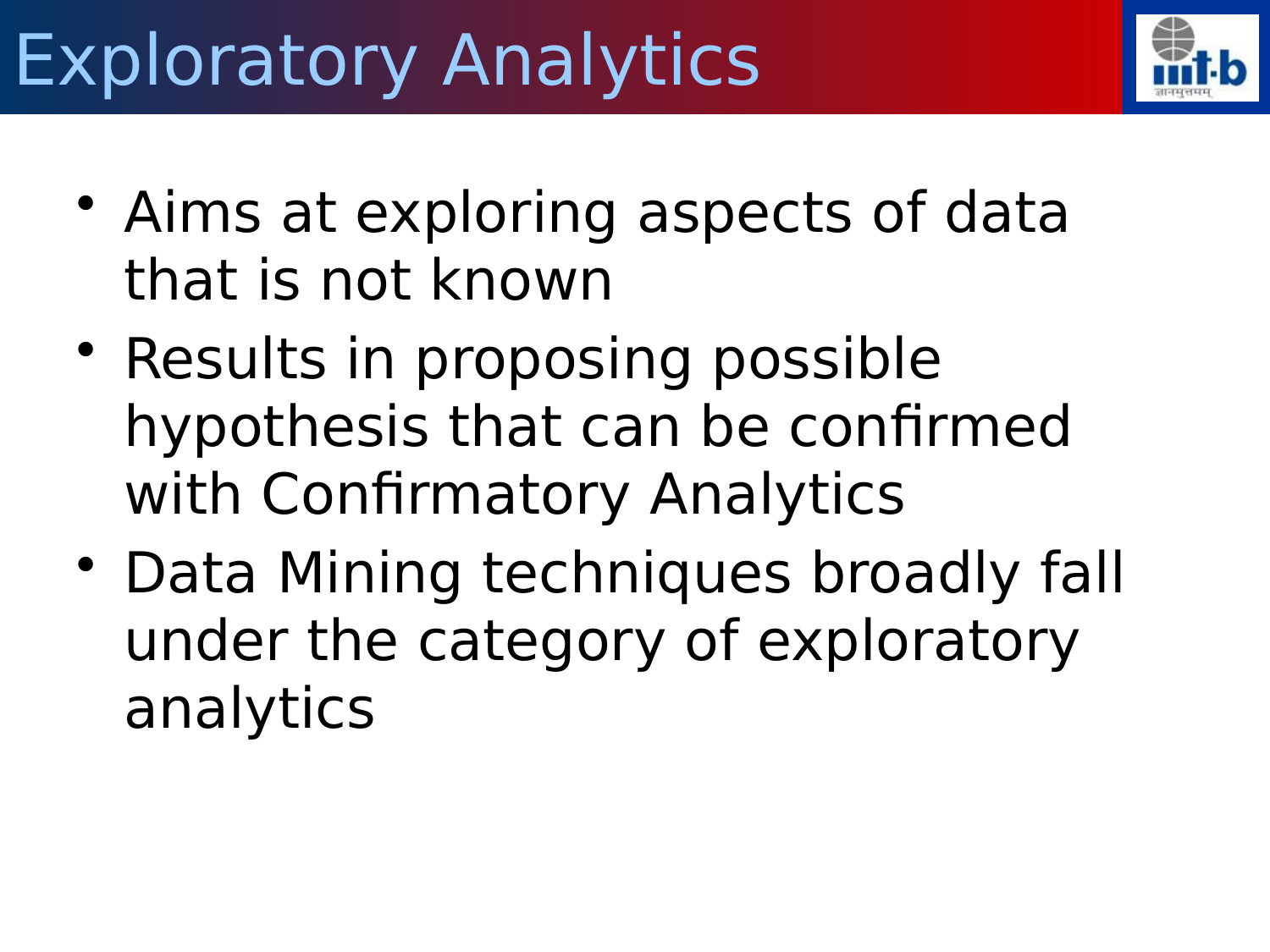

# Exploratory Analytics
Aims at exploring aspects of data that is not known
Results in proposing possible hypothesis that can be confirmed with Confirmatory Analytics
Data Mining techniques broadly fall under the category of exploratory analytics